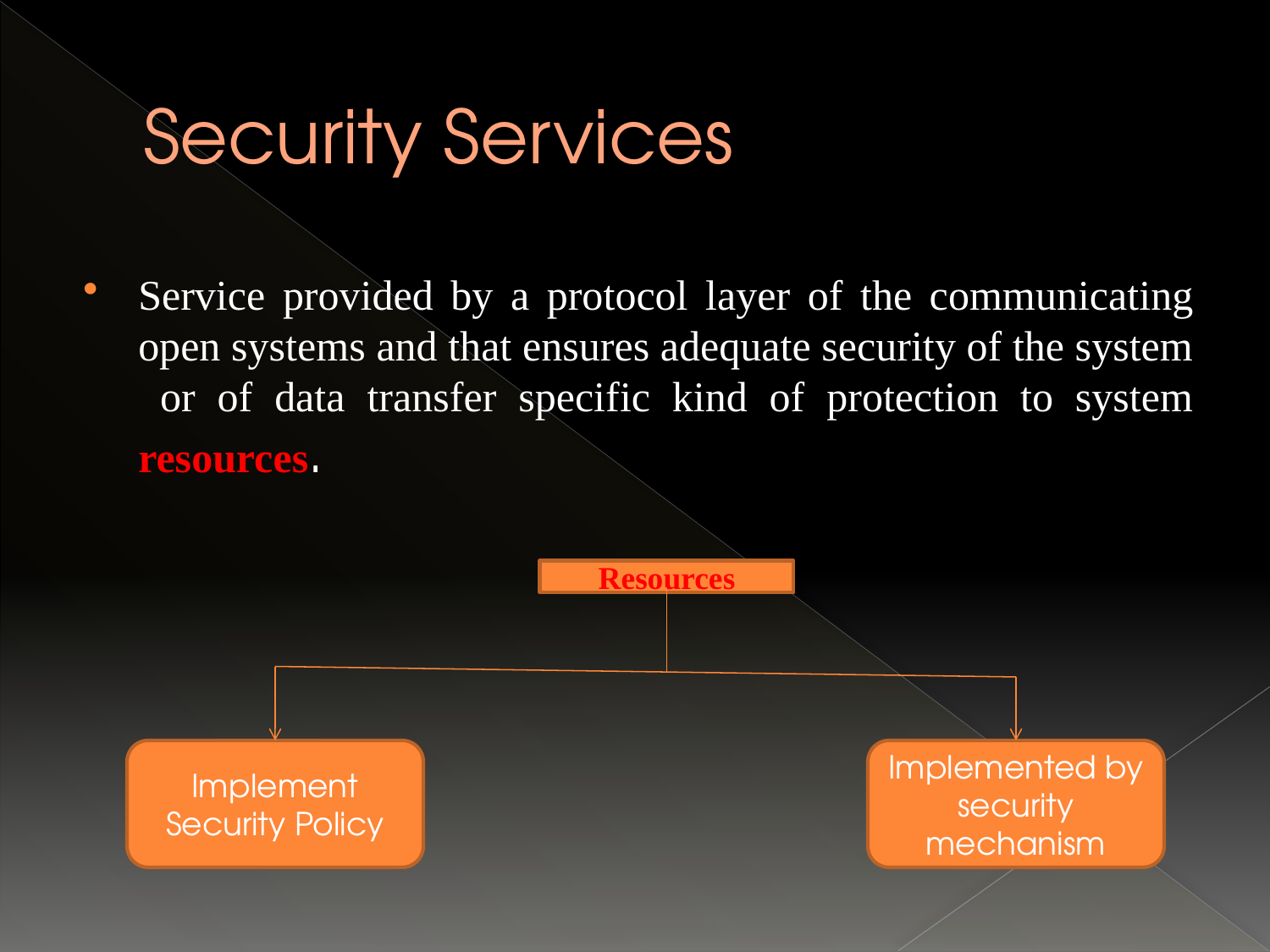

# Security Services
Service provided by a protocol layer of the communicating open systems and that ensures adequate security of the system  or of data transfer specific kind of protection to system resources.
Resources
Implement Security Policy
Implemented by security mechanism